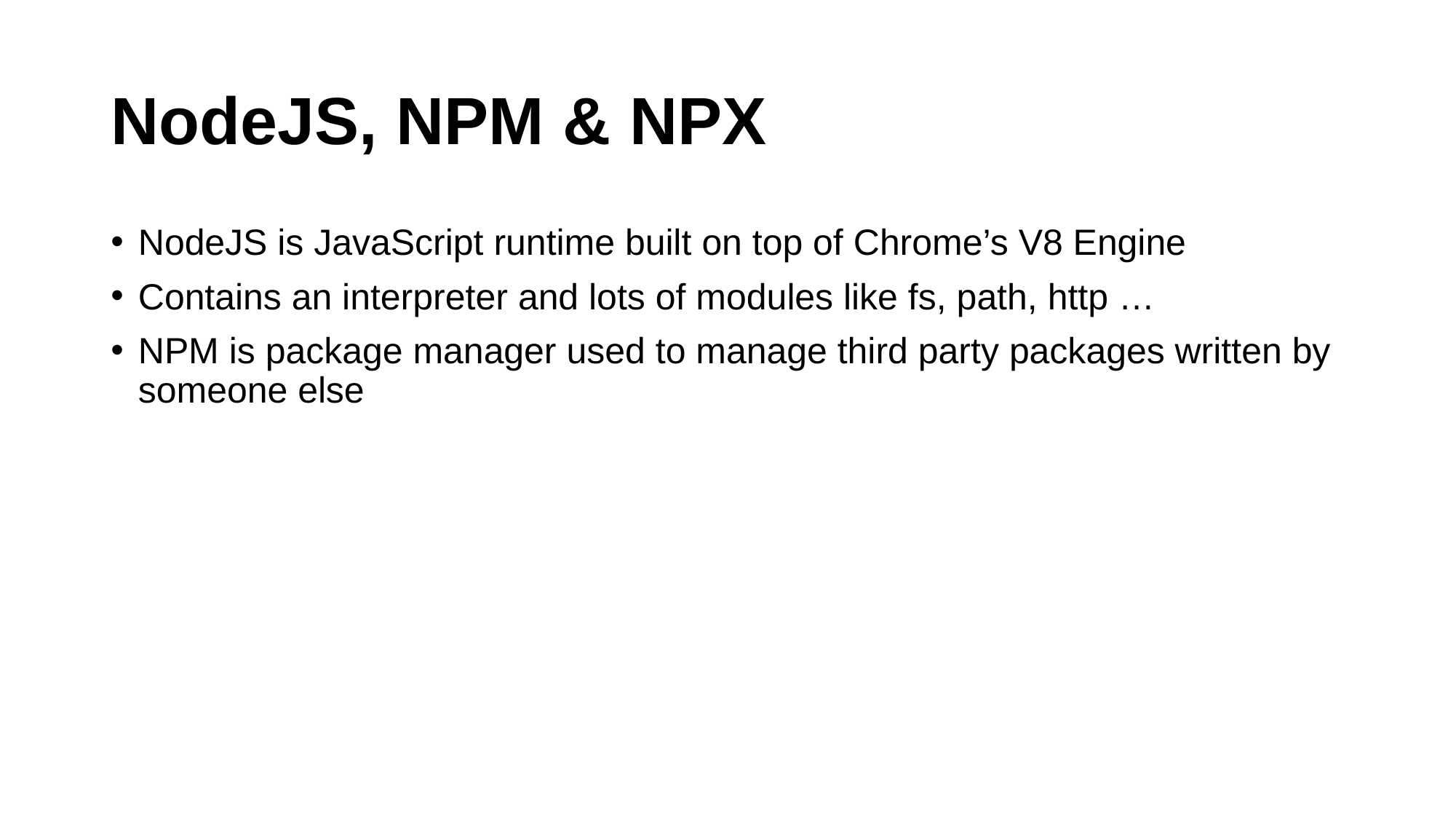

# NodeJS, NPM & NPX
NodeJS is JavaScript runtime built on top of Chrome’s V8 Engine
Contains an interpreter and lots of modules like fs, path, http …
NPM is package manager used to manage third party packages written by someone else